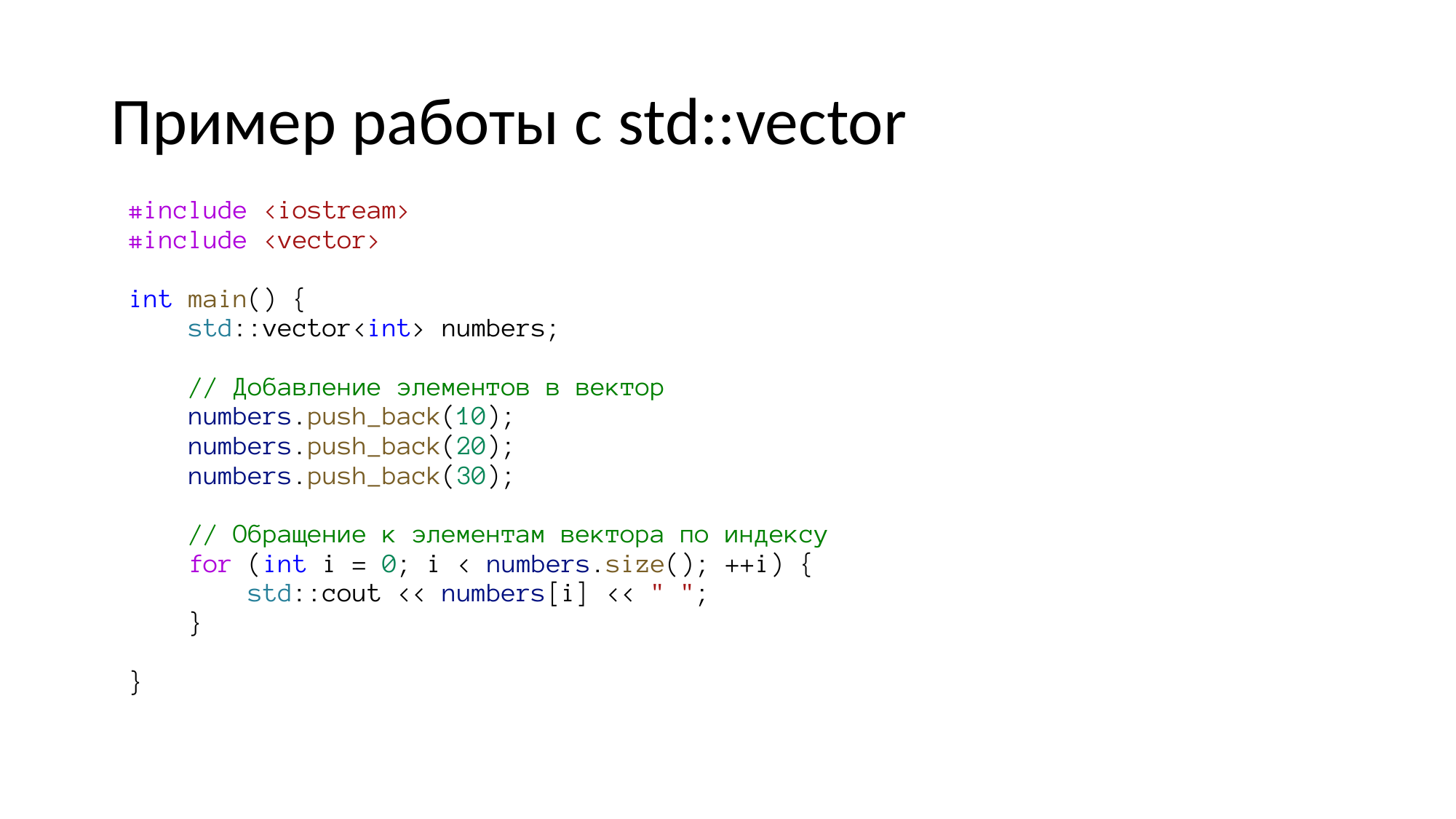

# Пример работы с std::vector
#include <iostream>
#include <vector>
int main() {
    std::vector<int> numbers;
    // Добавление элементов в вектор
    numbers.push_back(10);
    numbers.push_back(20);
    numbers.push_back(30);
    // Обращение к элементам вектора по индексу
    for (int i = 0; i < numbers.size(); ++i) {
        std::cout << numbers[i] << " ";
    }
}